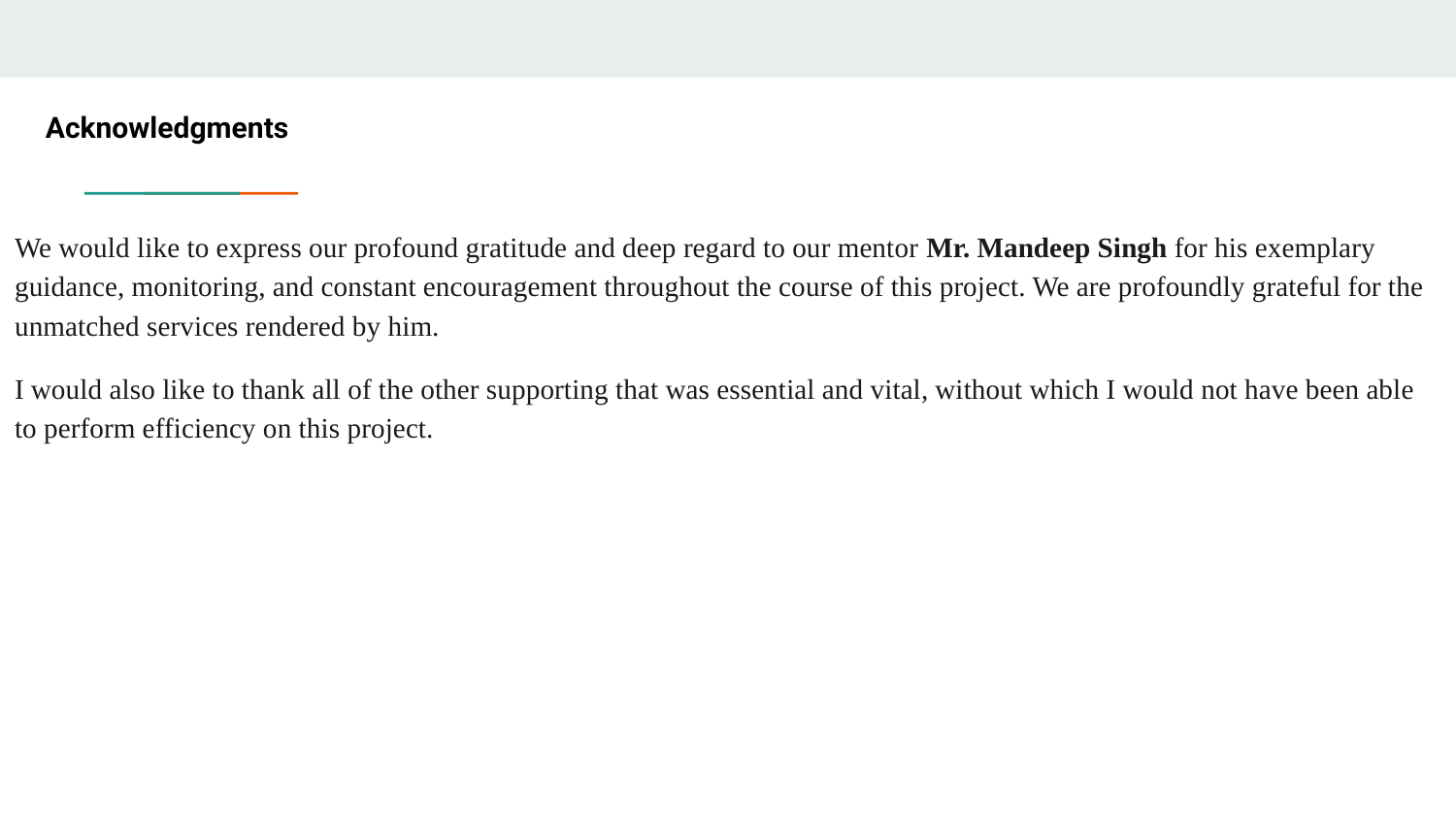

# Acknowledgments

We would like to express our profound gratitude and deep regard to our mentor Mr. Mandeep Singh for his exemplary guidance, monitoring, and constant encouragement throughout the course of this project. We are profoundly grateful for the unmatched services rendered by him.
I would also like to thank all of the other supporting that was essential and vital, without which I would not have been able to perform efficiency on this project.